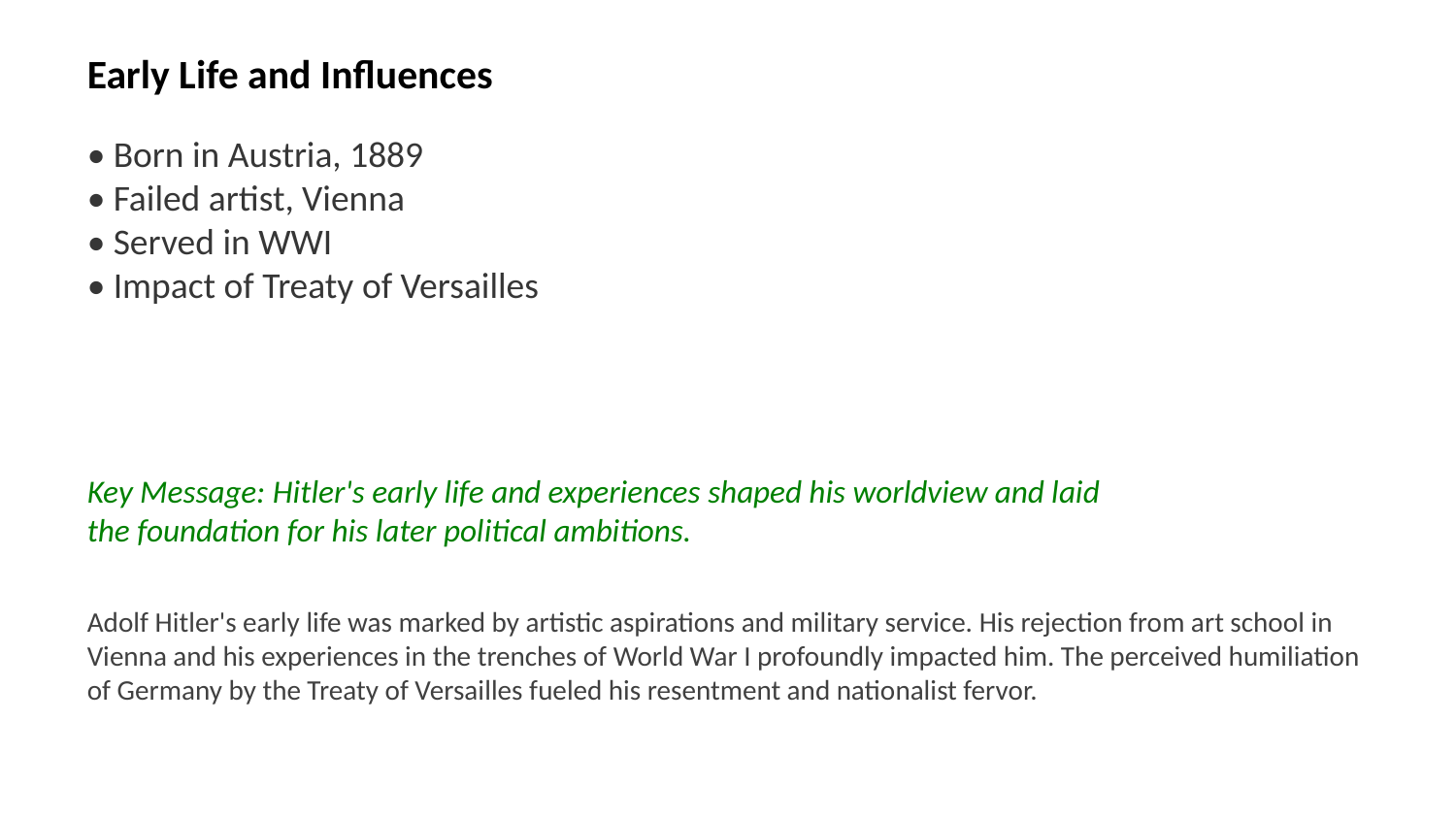

Early Life and Influences
• Born in Austria, 1889
• Failed artist, Vienna
• Served in WWI
• Impact of Treaty of Versailles
Key Message: Hitler's early life and experiences shaped his worldview and laid the foundation for his later political ambitions.
Adolf Hitler's early life was marked by artistic aspirations and military service. His rejection from art school in Vienna and his experiences in the trenches of World War I profoundly impacted him. The perceived humiliation of Germany by the Treaty of Versailles fueled his resentment and nationalist fervor.
Images: Adolf Hitler childhood, Vienna Austria, World War I, Treaty of Versailles map